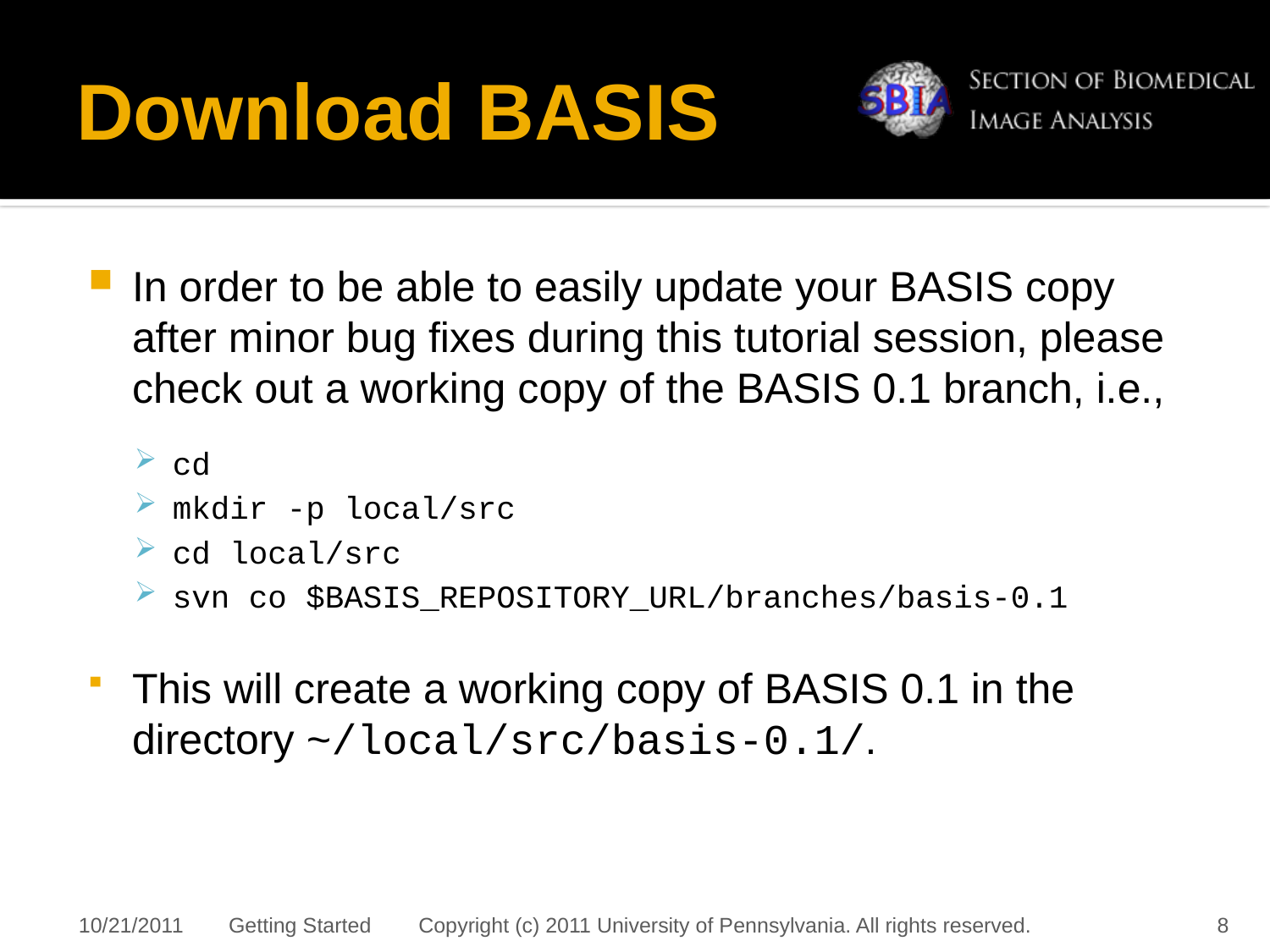

# Download BASIS
In order to be able to easily update your BASIS copy after minor bug fixes during this tutorial session, please check out a working copy of the BASIS 0.1 branch, i.e.,
cd
mkdir -p local/src
cd local/src
svn co $BASIS_REPOSITORY_URL/branches/basis-0.1

This will create a working copy of BASIS 0.1 in the directory ~/local/src/basis-0.1/.
10/21/2011
Getting Started        Copyright (c) 2011 University of Pennsylvania. All rights reserved.
8